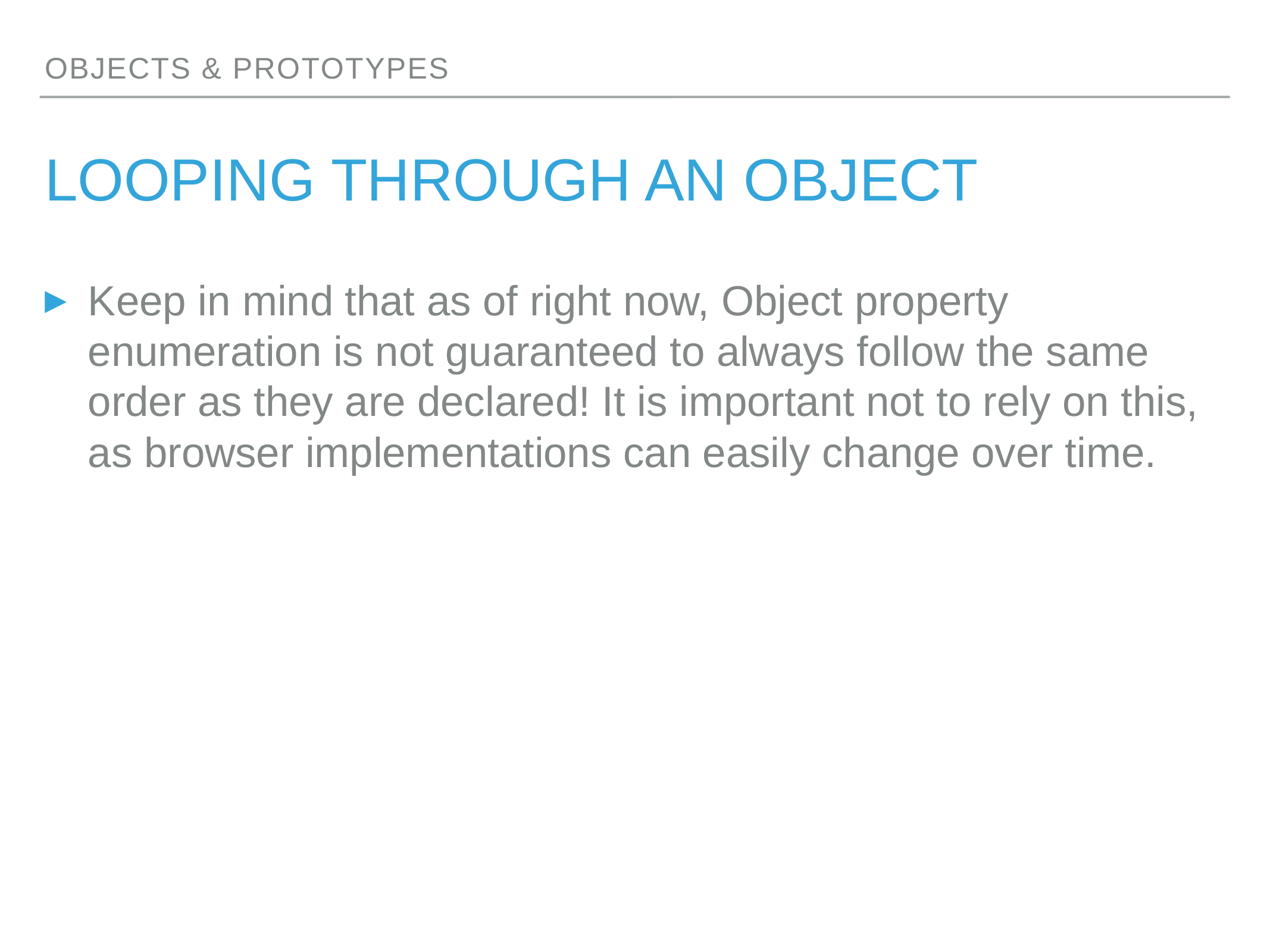

Objects & Prototypes
# looping through an object
Keep in mind that as of right now, Object property enumeration is not guaranteed to always follow the same order as they are declared! It is important not to rely on this, as browser implementations can easily change over time.